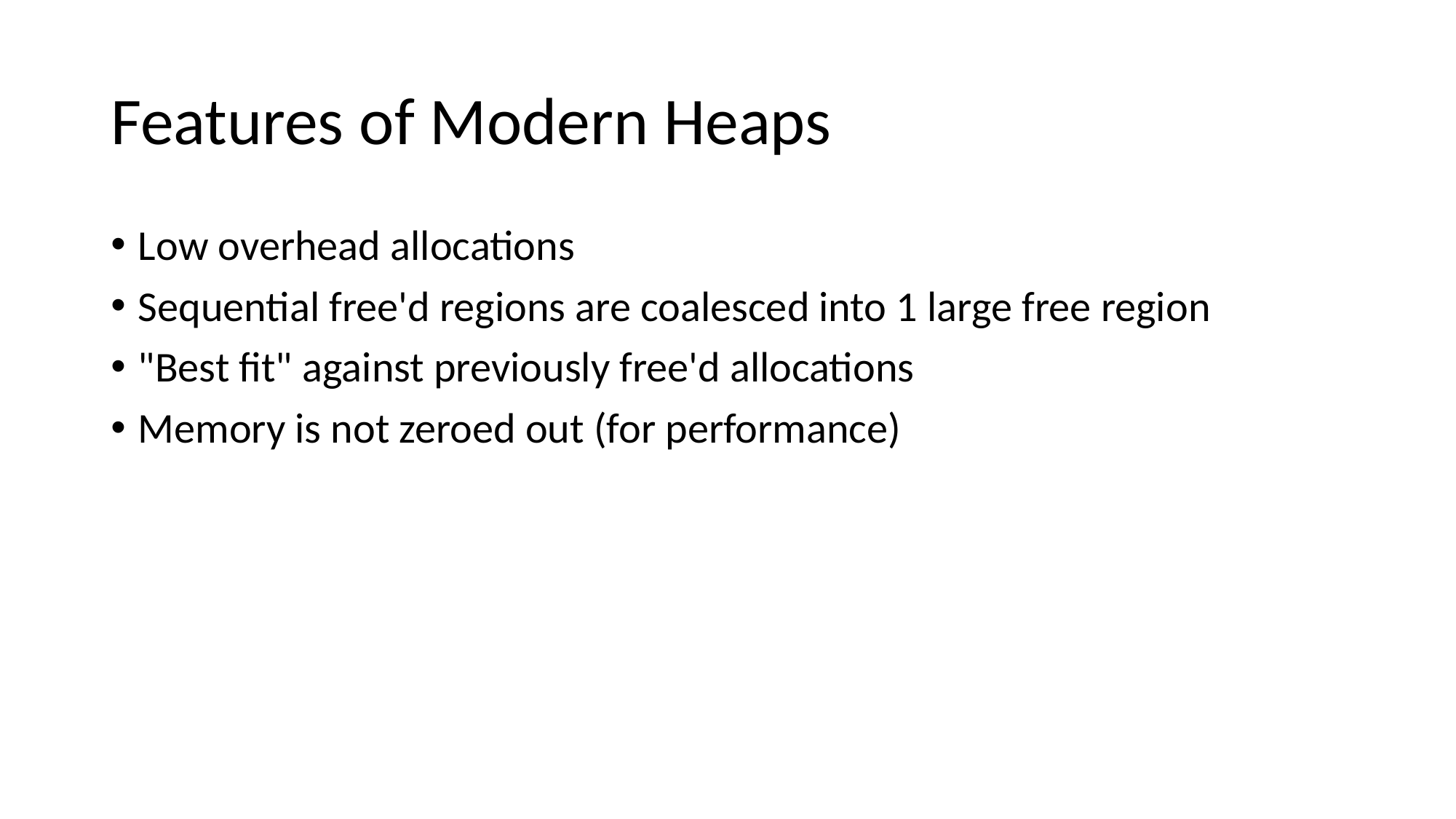

# Features of Modern Heaps
Low overhead allocations
Sequential free'd regions are coalesced into 1 large free region
"Best fit" against previously free'd allocations
Memory is not zeroed out (for performance)